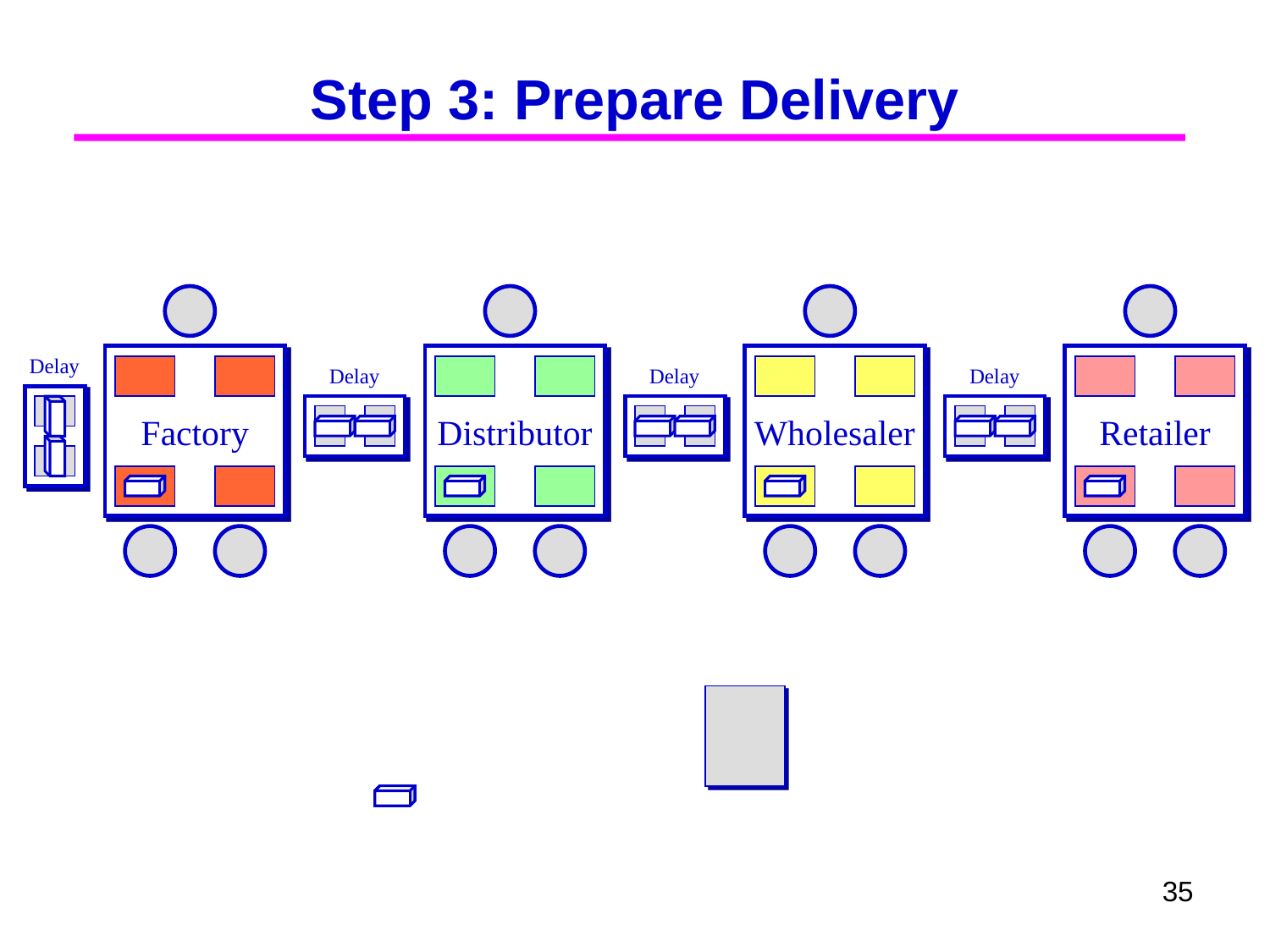

# Step 3: Prepare Delivery

Delay
Factory
Distributor
Wholesaler
Retailer

Delay

Delay

Delay

DELIVERY

9

35